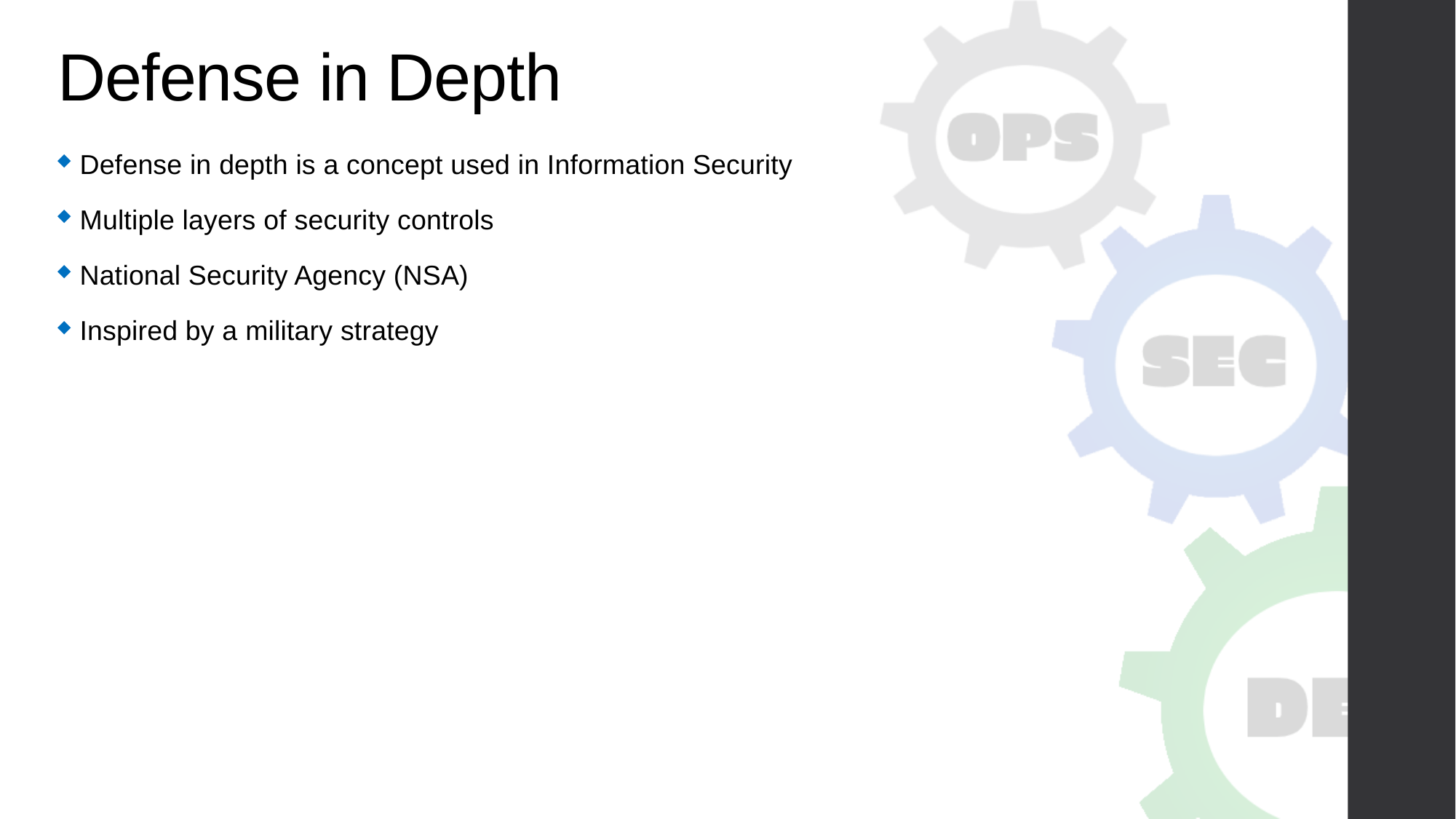

# Defense in Depth
Defense in depth is a concept used in Information Security
Multiple layers of security controls
National Security Agency (NSA)
Inspired by a military strategy